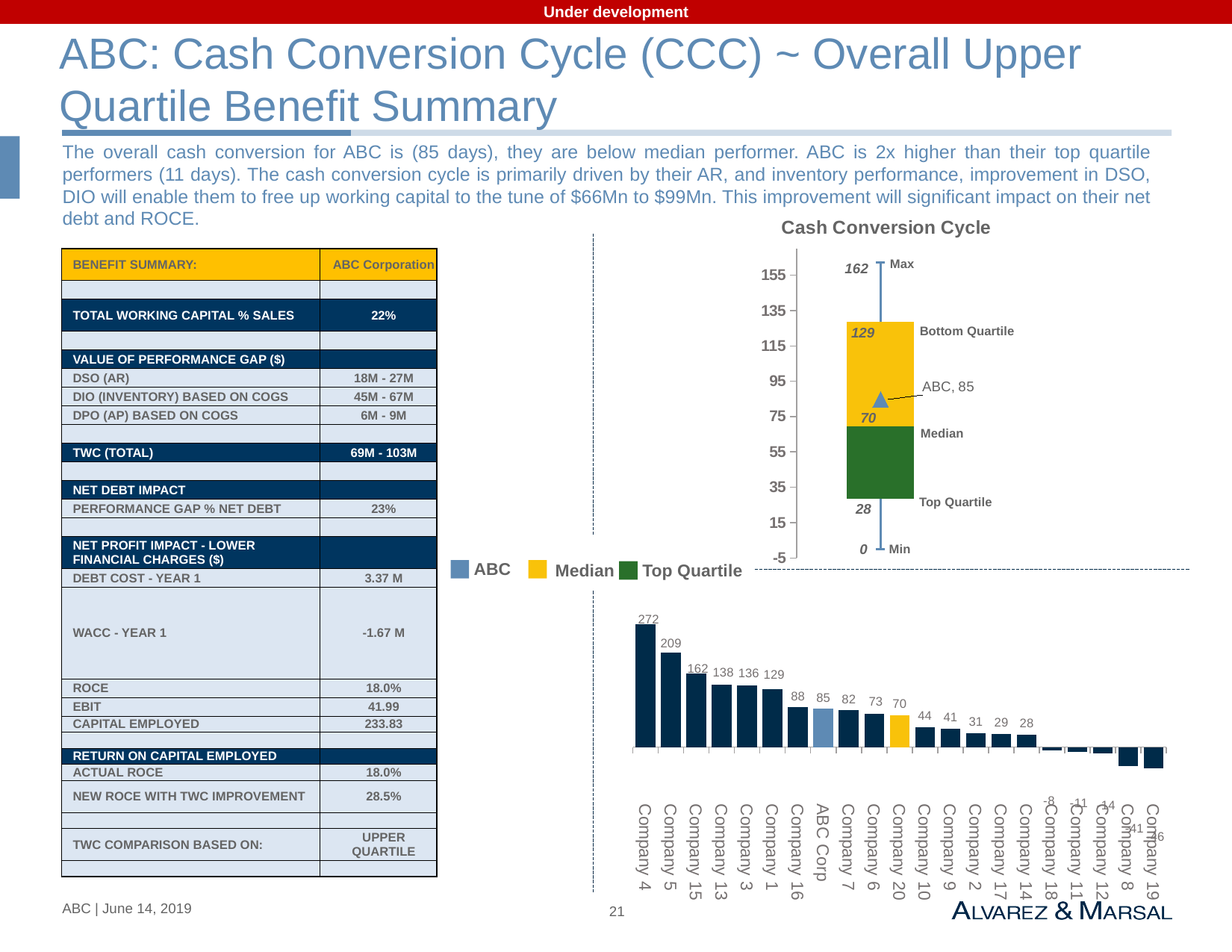

Under development
ABC: Cash Conversion Cycle (CCC) ~ Overall Upper Quartile Benefit Summary
The overall cash conversion for ABC is (85 days), they are below median performer. ABC is 2x higher than their top quartile performers (11 days). The cash conversion cycle is primarily driven by their AR, and inventory performance, improvement in DSO, DIO will enable them to free up working capital to the tune of $66Mn to $99Mn. This improvement will significant impact on their net debt and ROCE.

### Chart: Cash Conversion Cycle

| Category | Series 1 | Series 2 | Series 3 | Series 4 | SVP |
|---|---|---|---|---|---|
| Business Services | 0.0 | 28.29918 | 41.33818 | 59.04741759146063 | 84.7748031980147 |
162
Max
Bottom Quartile
129
70
Median
Top Quartile
0
Min
28
| BENEFIT SUMMARY: | ABC Corporation |
| --- | --- |
|  |  |
| TOTAL WORKING CAPITAL % SALES | 22% |
|  |  |
| VALUE OF PERFORMANCE GAP ($) |  |
| DSO (AR) | 18M - 27M |
| DIO (INVENTORY) BASED ON COGS | 45M - 67M |
| DPO (AP) BASED ON COGS | 6M - 9M |
|  |  |
| TWC (TOTAL) | 69M - 103M |
|  |  |
| NET DEBT IMPACT |  |
| PERFORMANCE GAP % NET DEBT | 23% |
|  |  |
| NET PROFIT IMPACT - LOWER FINANCIAL CHARGES ($) |  |
| DEBT COST - YEAR 1 | 3.37 M |
| WACC - YEAR 1 | -1.67 M |
| ROCE | 18.0% |
| EBIT | 41.99 |
| CAPITAL EMPLOYED | 233.83 |
|  |  |
| RETURN ON CAPITAL EMPLOYED |  |
| ACTUAL ROCE | 18.0% |
| NEW ROCE WITH TWC IMPROVEMENT | 28.5% |
|  |  |
| TWC COMPARISON BASED ON: | UPPER QUARTILE |
|  |  |
ABC
Top Quartile
Median

### Chart

| Category | CCC |
|---|---|
| Company 4 | 271.89554 |
| Company 5 | 208.97575000000003 |
| Company 15 | 162.18228 |
| Company 13 | 138.06089 |
| Company 3 | 136.30095999999998 |
| Company 1 | 128.68477759146063 |
| Company 16 | 87.67957000000001 |
| ABC Corp | 84.7748031980147 |
| Company 7 | 81.61105 |
| Company 6 | 73.03493 |
| Company 20 | 69.63736 |
| Company 10 | 44.35809 |
| Company 9 | 41.287710000000004 |
| Company 2 | 31.201139999999995 |
| Company 17 | 29.022609999999986 |
| Company 14 | 28.29918 |
| Company 18 | -8.0 |
| Company 11 | -10.55032 |
| Company 12 | -13.654290000000003 |
| Company 8 | -41.274189999999976 |
| Company 19 | -46.0 |